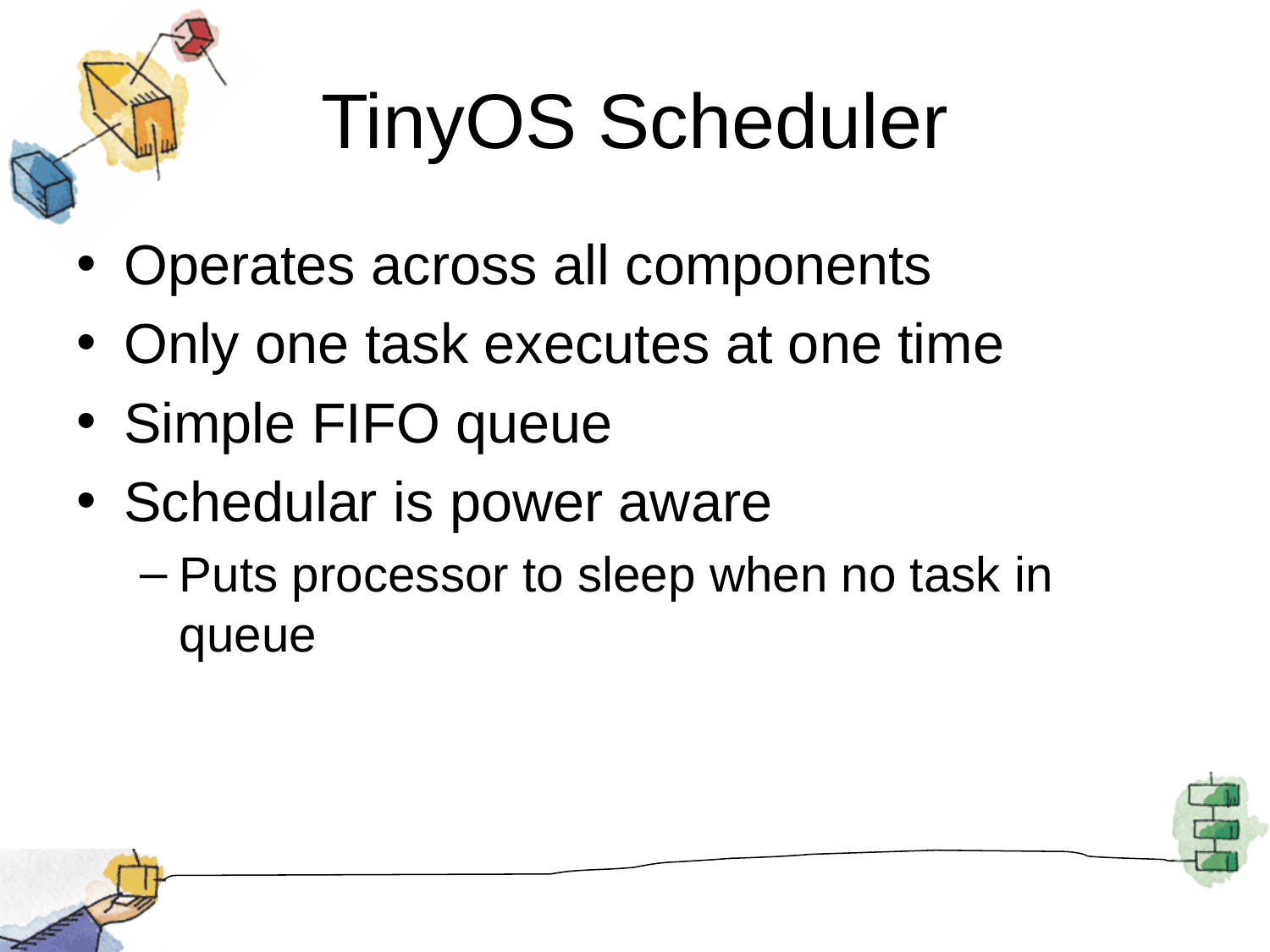

# TinyOS Scheduler
Operates across all components
Only one task executes at one time
Simple FIFO queue
Schedular is power aware
Puts processor to sleep when no task in queue